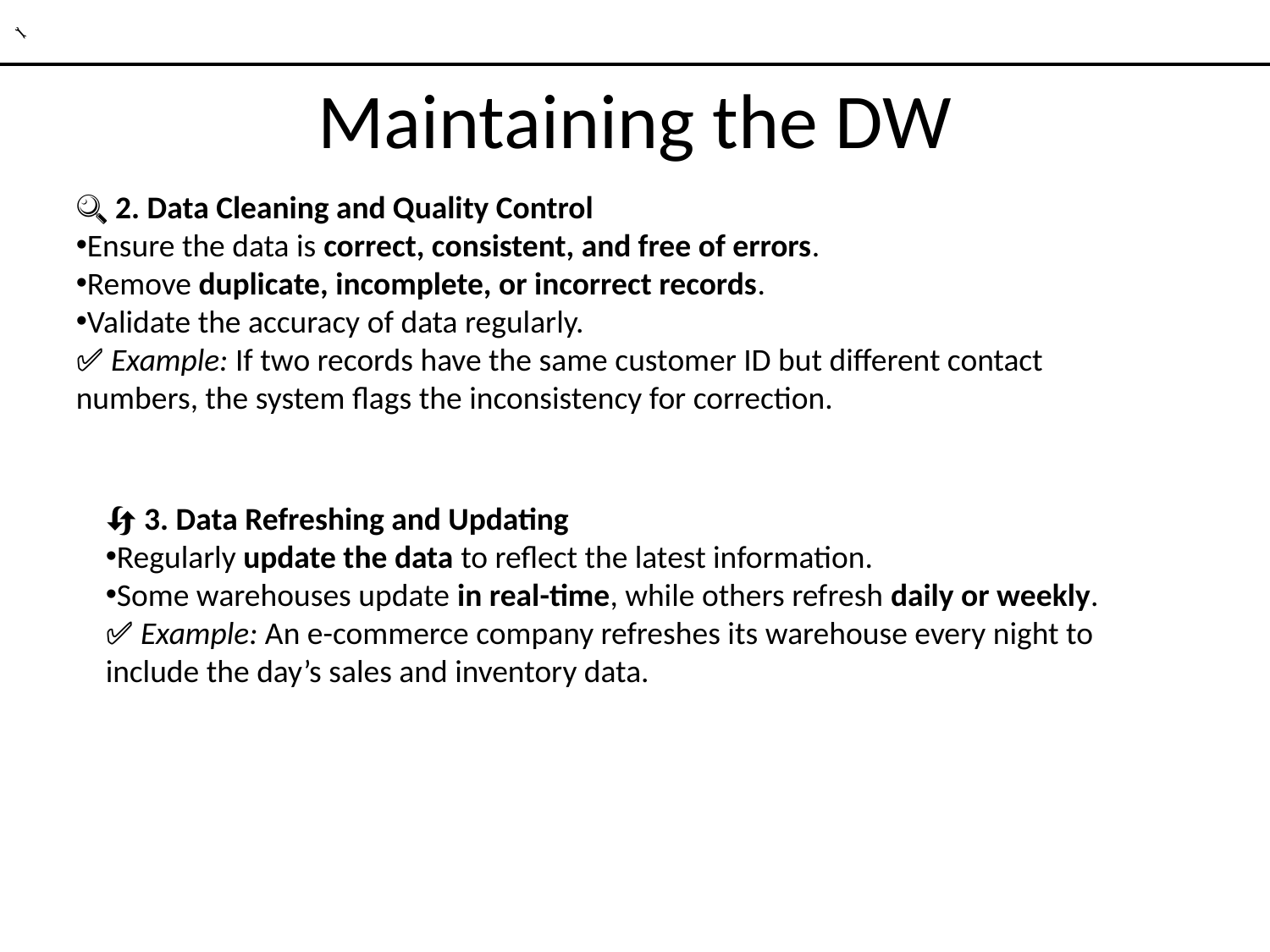

🔧
# Maintaining the DW

🔍 2. Data Cleaning and Quality Control
Ensure the data is correct, consistent, and free of errors.
Remove duplicate, incomplete, or incorrect records.
Validate the accuracy of data regularly.
✅ Example: If two records have the same customer ID but different contact numbers, the system flags the inconsistency for correction.
🔄 3. Data Refreshing and Updating
Regularly update the data to reflect the latest information.
Some warehouses update in real-time, while others refresh daily or weekly.
✅ Example: An e-commerce company refreshes its warehouse every night to include the day’s sales and inventory data.